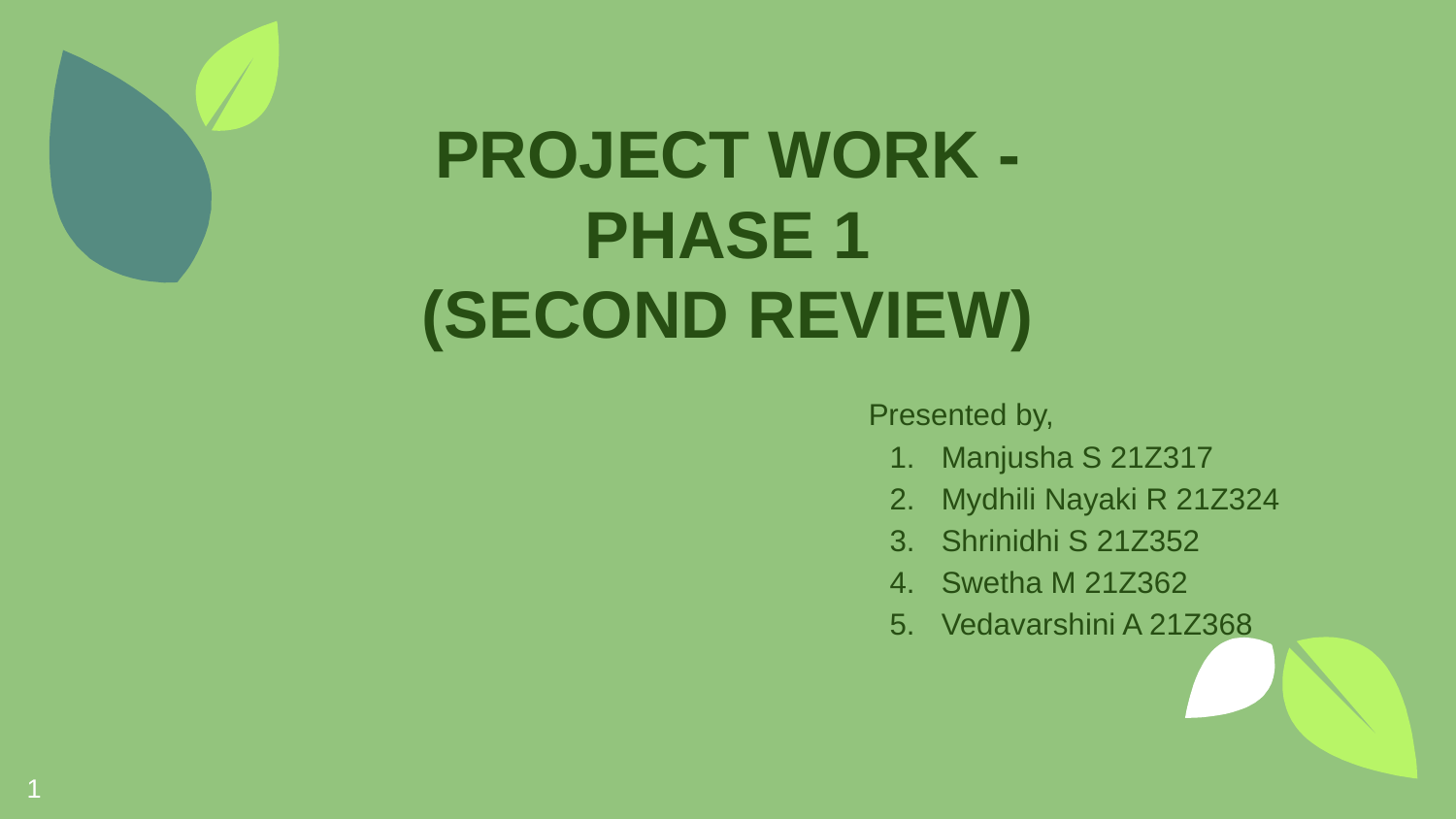

PROJECT WORK - PHASE 1
(SECOND REVIEW)
Presented by,
Manjusha S 21Z317
Mydhili Nayaki R 21Z324
Shrinidhi S 21Z352
Swetha M 21Z362
Vedavarshini A 21Z368
1